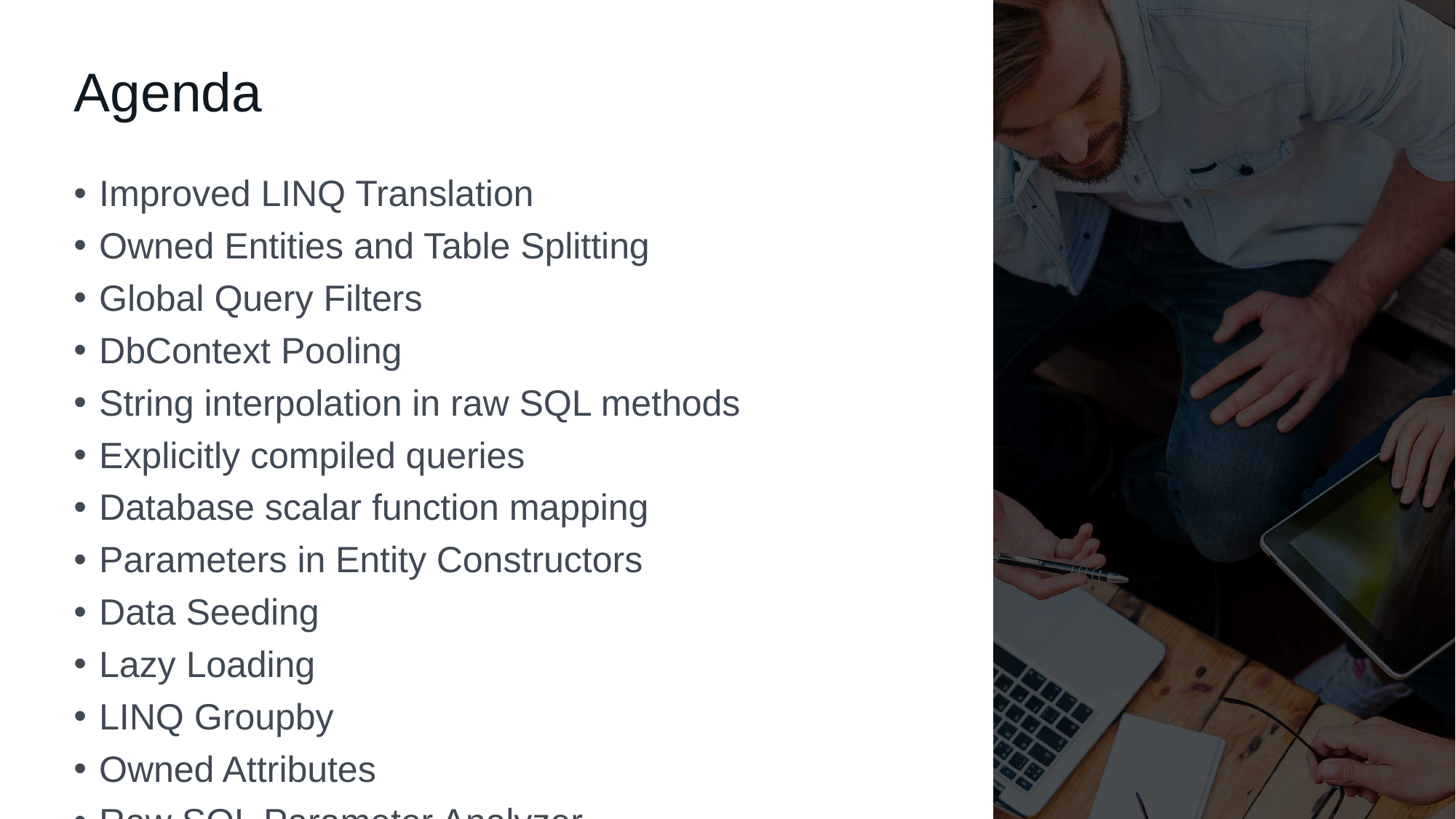

# Agenda
Improved LINQ Translation
Owned Entities and Table Splitting
Global Query Filters
DbContext Pooling
String interpolation in raw SQL methods
Explicitly compiled queries
Database scalar function mapping
Parameters in Entity Constructors
Data Seeding
Lazy Loading
LINQ Groupby
Owned Attributes
Raw SQL Parameter Analyzer